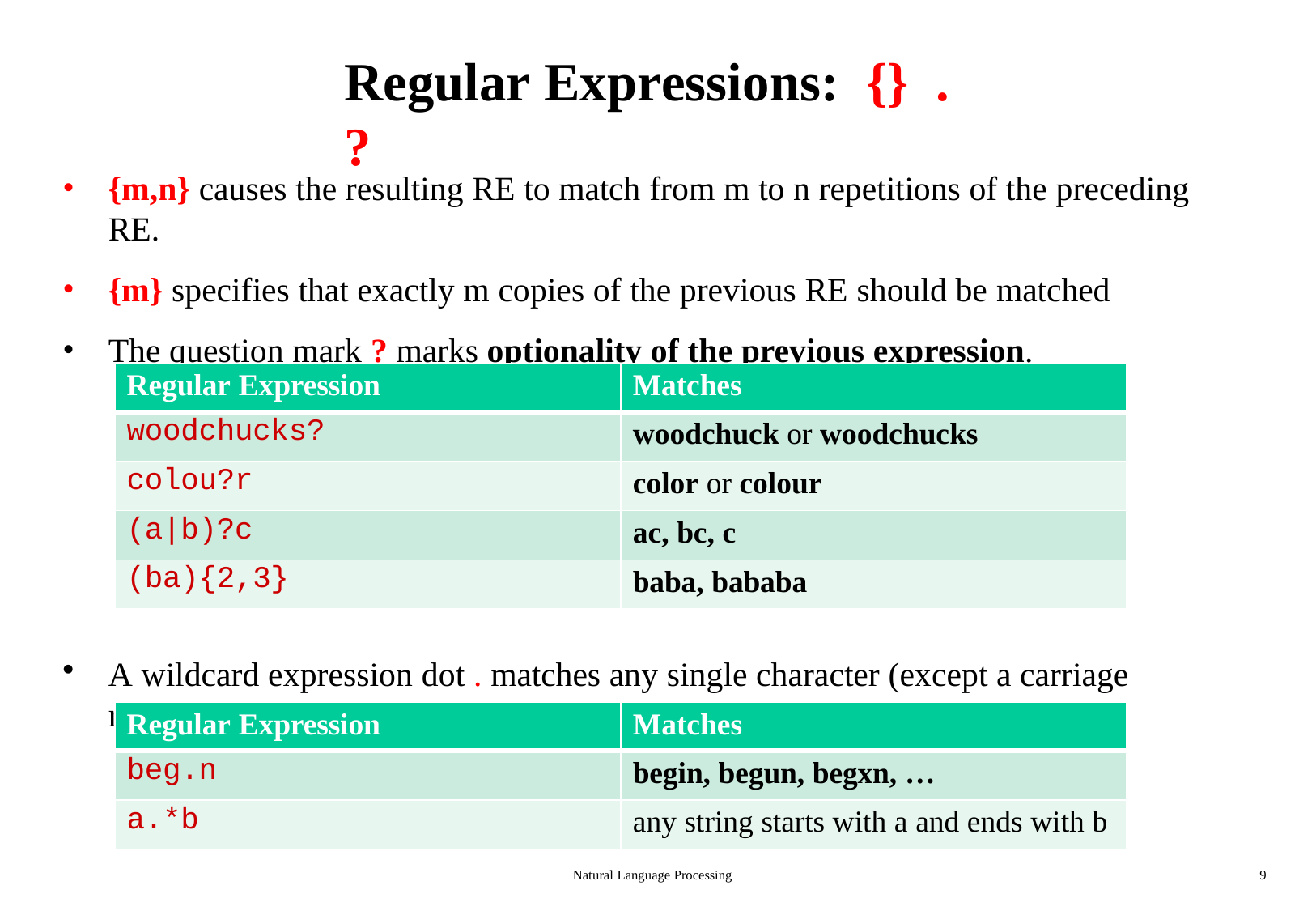

# Regular Expressions:	{}	.	?
{m,n} causes the resulting RE to match from m to n repetitions of the preceding RE.
{m} specifies that exactly m copies of the previous RE should be matched
The question mark ? marks optionality of the previous expression.
| Regular Expression | Matches |
| --- | --- |
| woodchucks? | woodchuck or woodchucks |
| colou?r | color or colour |
| (a|b)?c | ac, bc, c |
| (ba){2,3} | baba, bababa |
A wildcard expression dot . matches any single character (except a carriage return).
| Regular Expression | Matches |
| --- | --- |
| beg.n | begin, begun, begxn, … |
| a.\*b | any string starts with a and ends with b |
Natural Language Processing
9